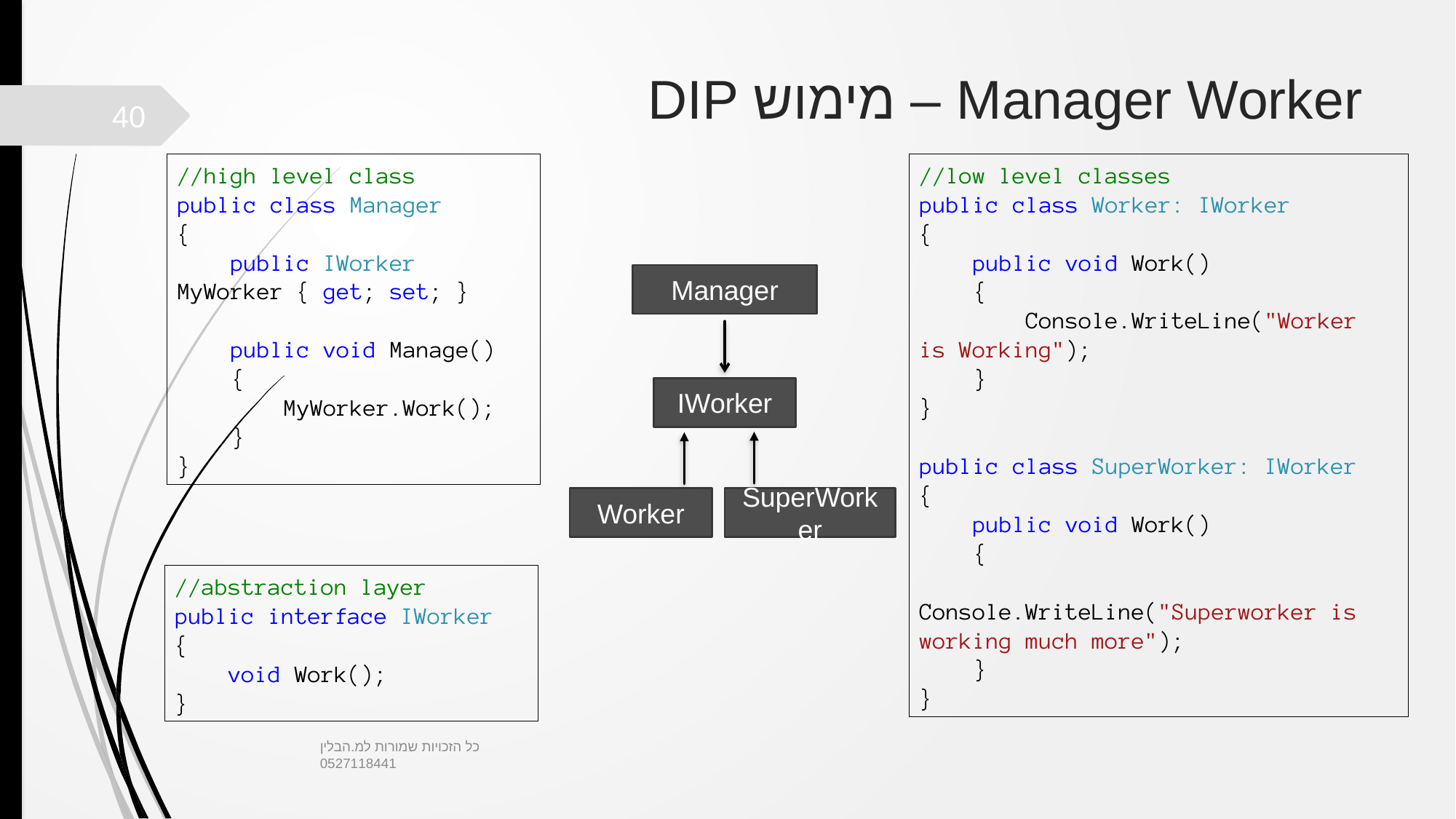

# Manager Worker – מימוש DIP
40
//high level class
public class Manager
{
    public IWorker MyWorker { get; set; }

    public void Manage()
{
        MyWorker.Work();
}
}
//low level classes
public class Worker: IWorker
{
    public void Work()
{
        Console.WriteLine("Worker is Working");
}
}

public class SuperWorker: IWorker
{
    public void Work()
{
        Console.WriteLine("Superworker is working much more");
}
}
Manager
IWorker
Worker
SuperWorker
//abstraction layer
public interface IWorker
{
    void Work();
}
כל הזכויות שמורות למ.הבלין 0527118441